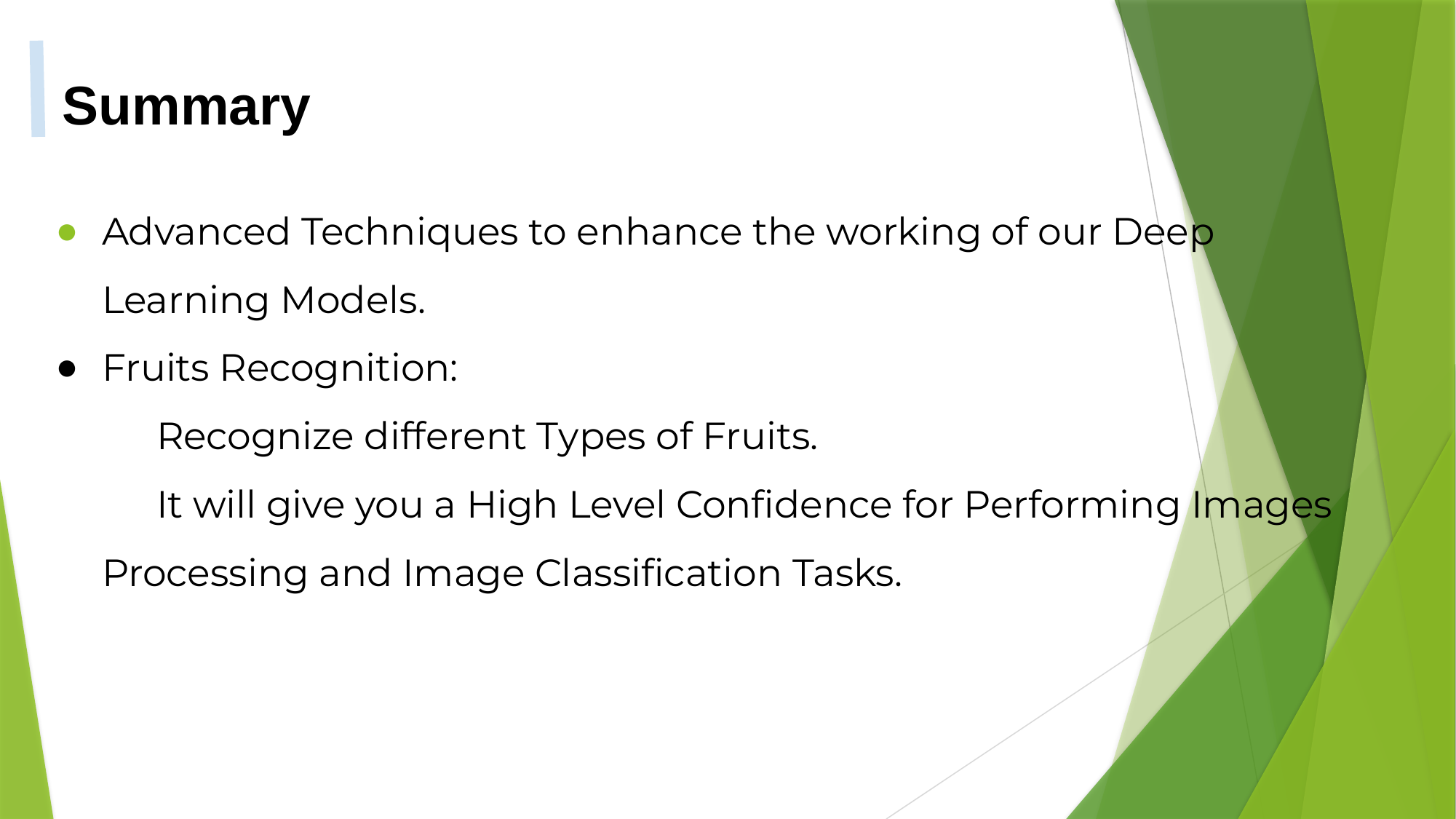

# Summary
Advanced Techniques to enhance the working of our Deep Learning Models.
Fruits Recognition:
Recognize different Types of Fruits.
It will give you a High Level Confidence for Performing Images Processing and Image Classification Tasks.